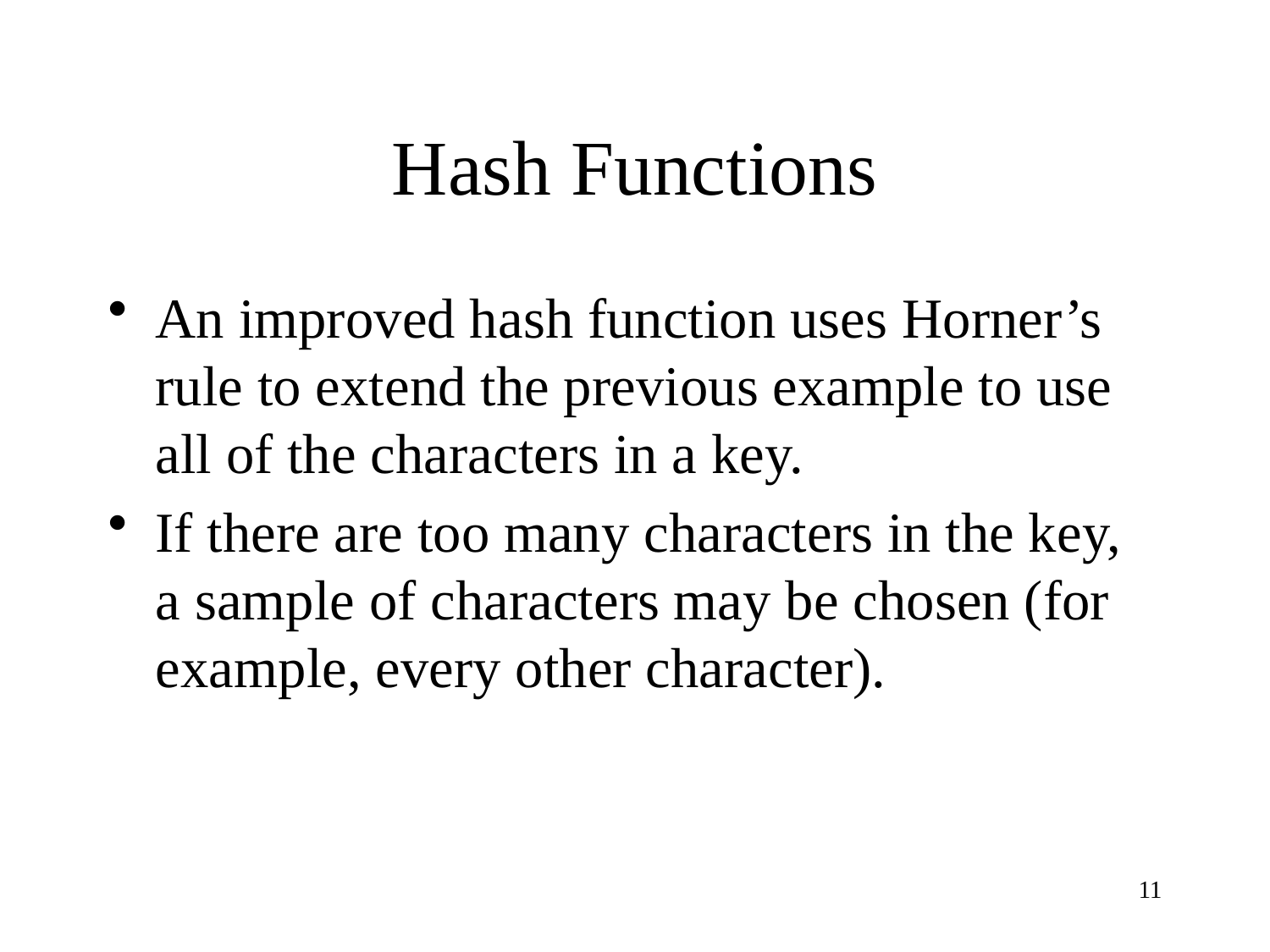

# Hash Functions
An improved hash function uses Horner’s rule to extend the previous example to use all of the characters in a key.
If there are too many characters in the key, a sample of characters may be chosen (for example, every other character).

11